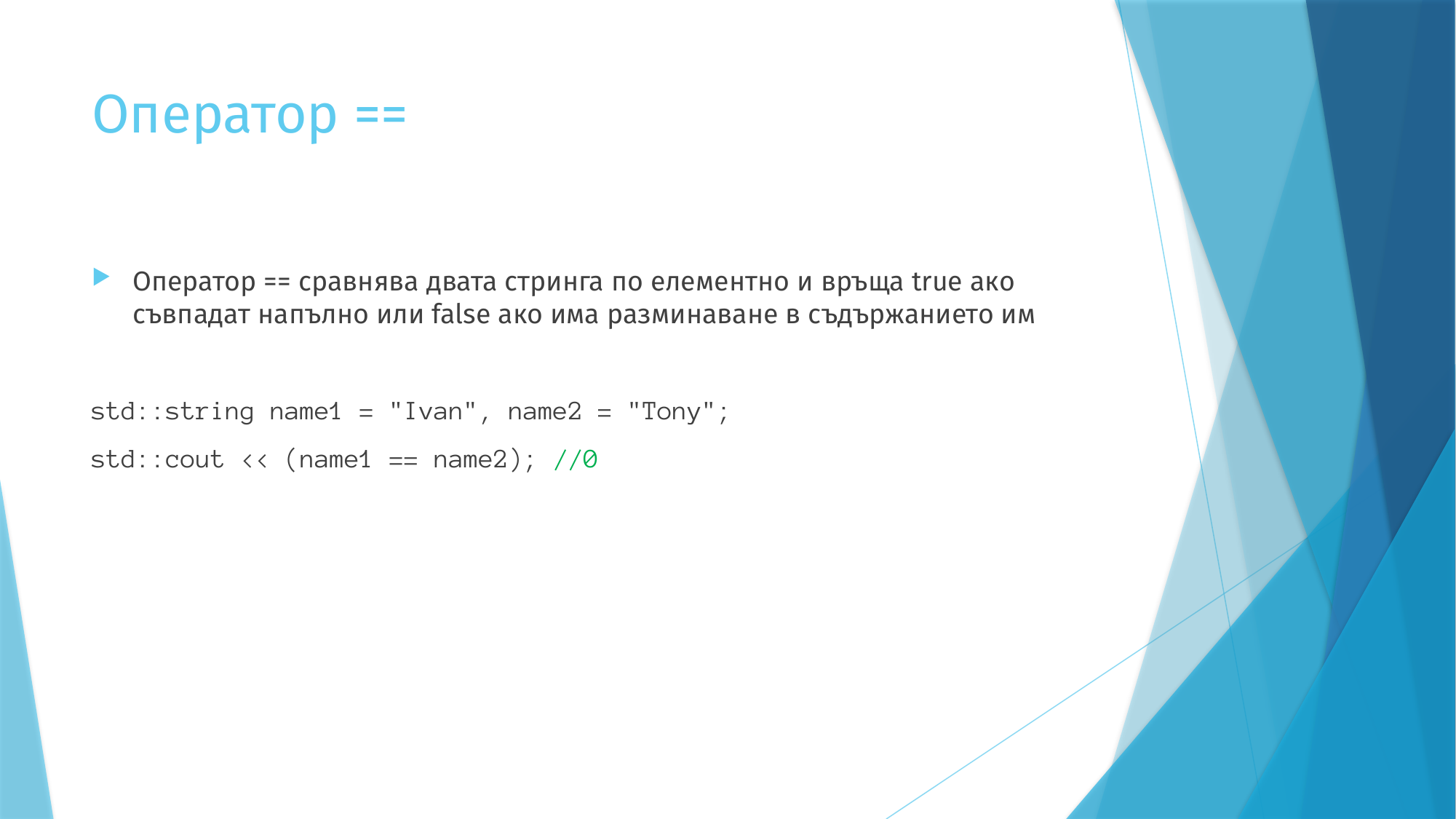

# Оператор ==
Оператор == сравнява двата стринга по елементно и връща true ако съвпадат напълно или false ако има разминаване в съдържанието им

std::string name1 = "Ivan", name2 = "Tony";
std::cout << (name1 == name2); //0